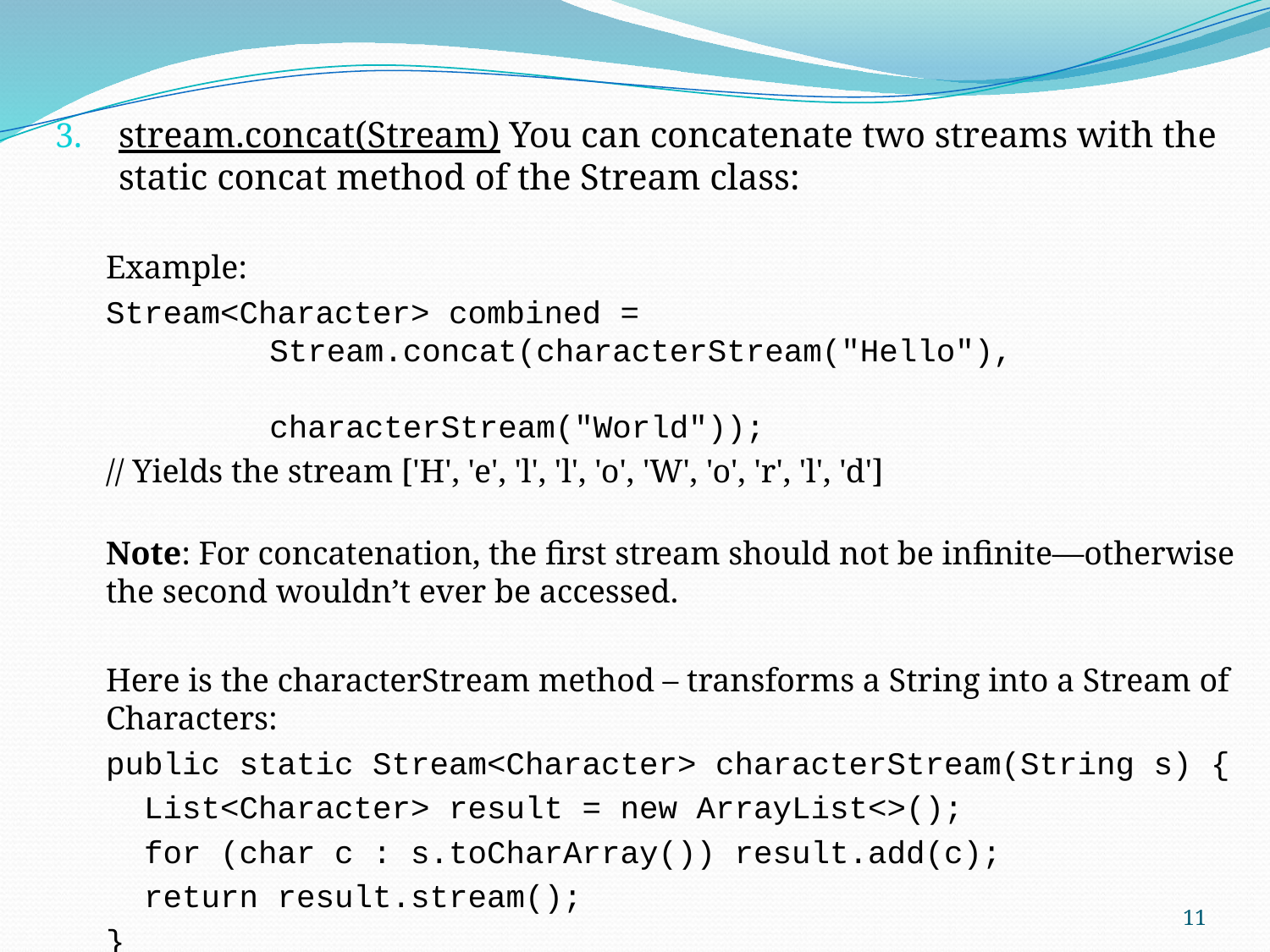

stream.concat(Stream) You can concatenate two streams with the static concat method of the Stream class:

Example:
Stream<Character> combined =            			Stream.concat(characterStream("Hello"), 			              characterStream("World"));
// Yields the stream ['H', 'e', 'l', 'l', 'o', 'W', 'o', 'r', 'l', 'd']
Note: For concatenation, the first stream should not be infinite—otherwise the second wouldn’t ever be accessed.

Here is the characterStream method – transforms a String into a Stream of Characters:
public static Stream<Character> characterStream(String s) {
List<Character> result = new ArrayList<>();
for (char c : s.toCharArray()) result.add(c);
return result.stream();
}

11